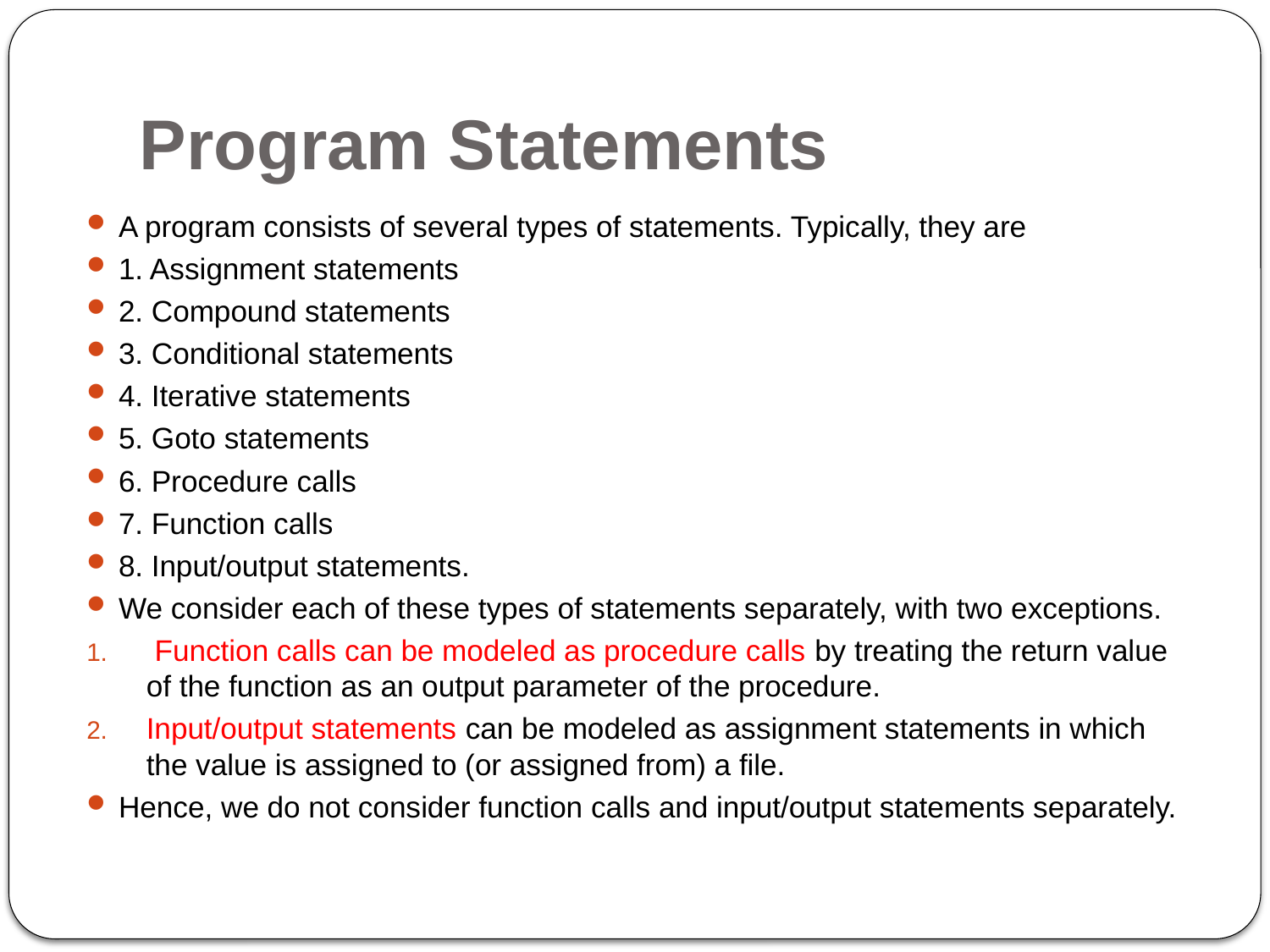

# Program Statements
A program consists of several types of statements. Typically, they are
1. Assignment statements
2. Compound statements
3. Conditional statements
4. Iterative statements
5. Goto statements
6. Procedure calls
7. Function calls
8. Input/output statements.
We consider each of these types of statements separately, with two exceptions.
 Function calls can be modeled as procedure calls by treating the return value of the function as an output parameter of the procedure.
Input/output statements can be modeled as assignment statements in which the value is assigned to (or assigned from) a file.
Hence, we do not consider function calls and input/output statements separately.